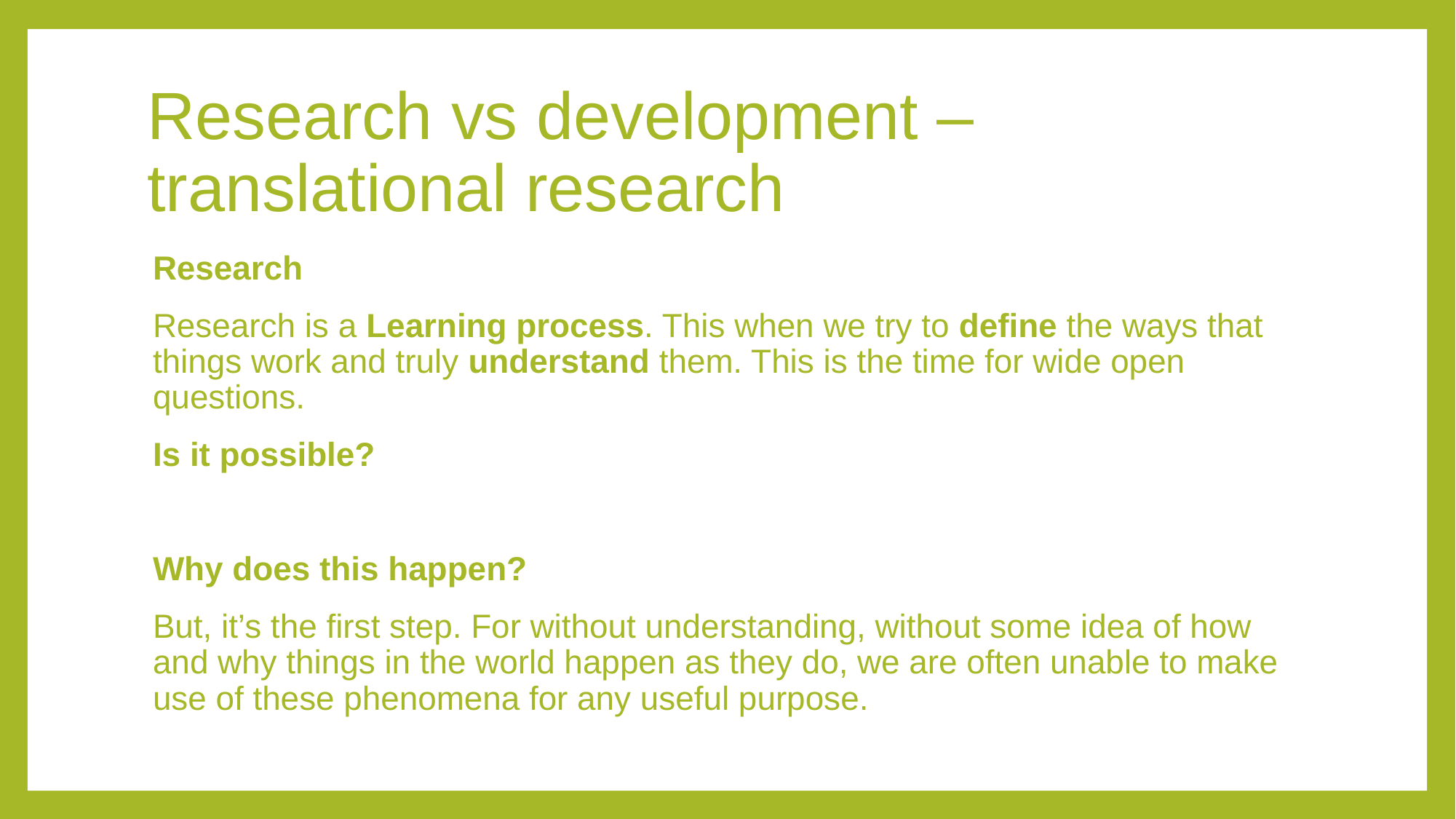

# Research vs development – translational research
Research
Research is a Learning process. This when we try to define the ways that things work and truly understand them. This is the time for wide open questions.
Is it possible?

Why does this happen?
But, it’s the first step. For without understanding, without some idea of how and why things in the world happen as they do, we are often unable to make use of these phenomena for any useful purpose.